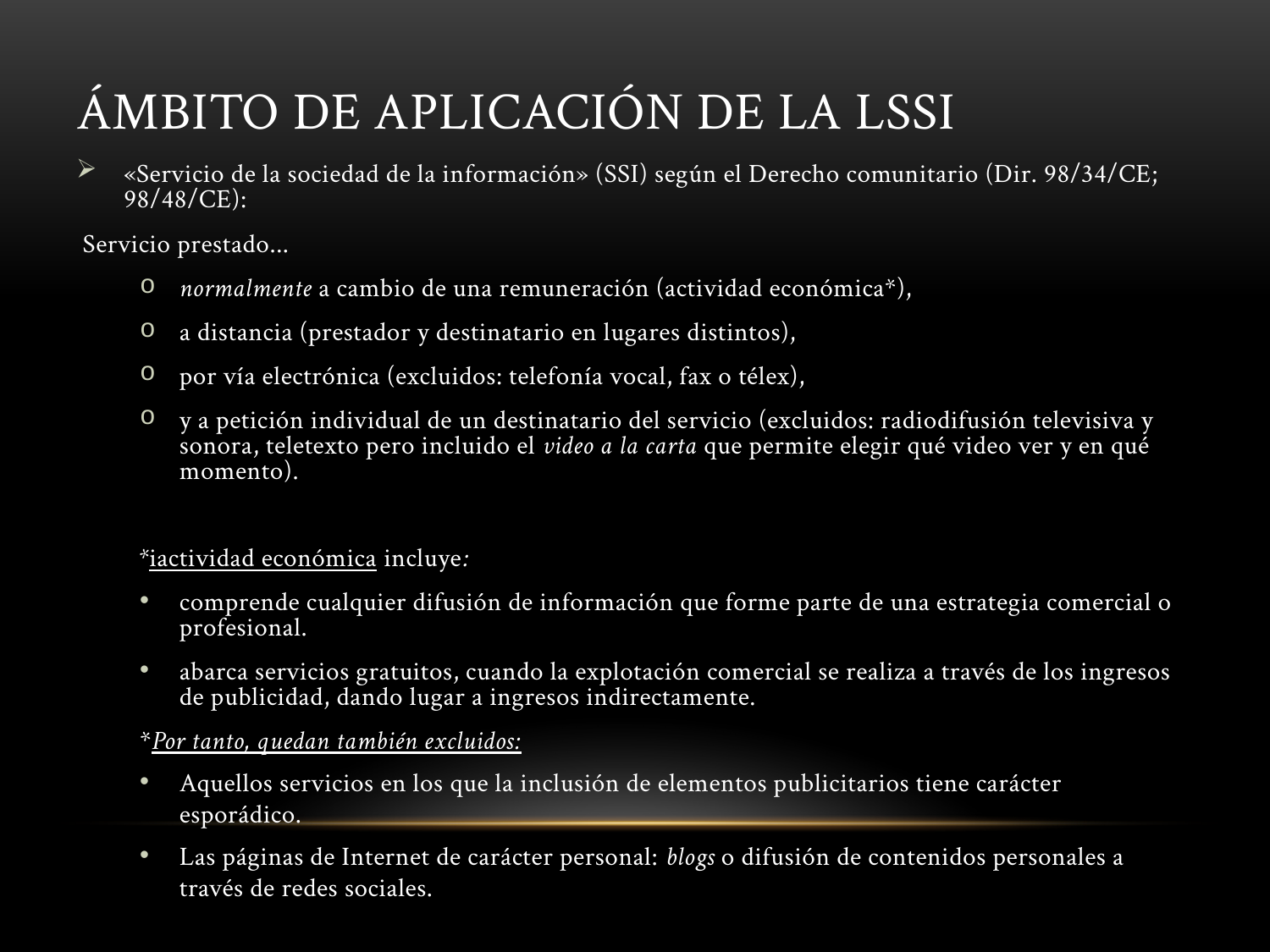

# Ámbito de aplicación de la LSSI
«Servicio de la sociedad de la información» (SSI) según el Derecho comunitario (Dir. 98/34/CE; 98/48/CE):
 Servicio prestado...
normalmente a cambio de una remuneración (actividad económica*),
a distancia (prestador y destinatario en lugares distintos),
por vía electrónica (excluidos: telefonía vocal, fax o télex),
y a petición individual de un destinatario del servicio (excluidos: radiodifusión televisiva y sonora, teletexto pero incluido el video a la carta que permite elegir qué video ver y en qué momento).

*iactividad económica incluye:
comprende cualquier difusión de información que forme parte de una estrategia comercial o profesional.
abarca servicios gratuitos, cuando la explotación comercial se realiza a través de los ingresos de publicidad, dando lugar a ingresos indirectamente.
*Por tanto, quedan también excluidos:
Aquellos servicios en los que la inclusión de elementos publicitarios tiene carácter esporádico.
Las páginas de Internet de carácter personal: blogs o difusión de contenidos personales a través de redes sociales.